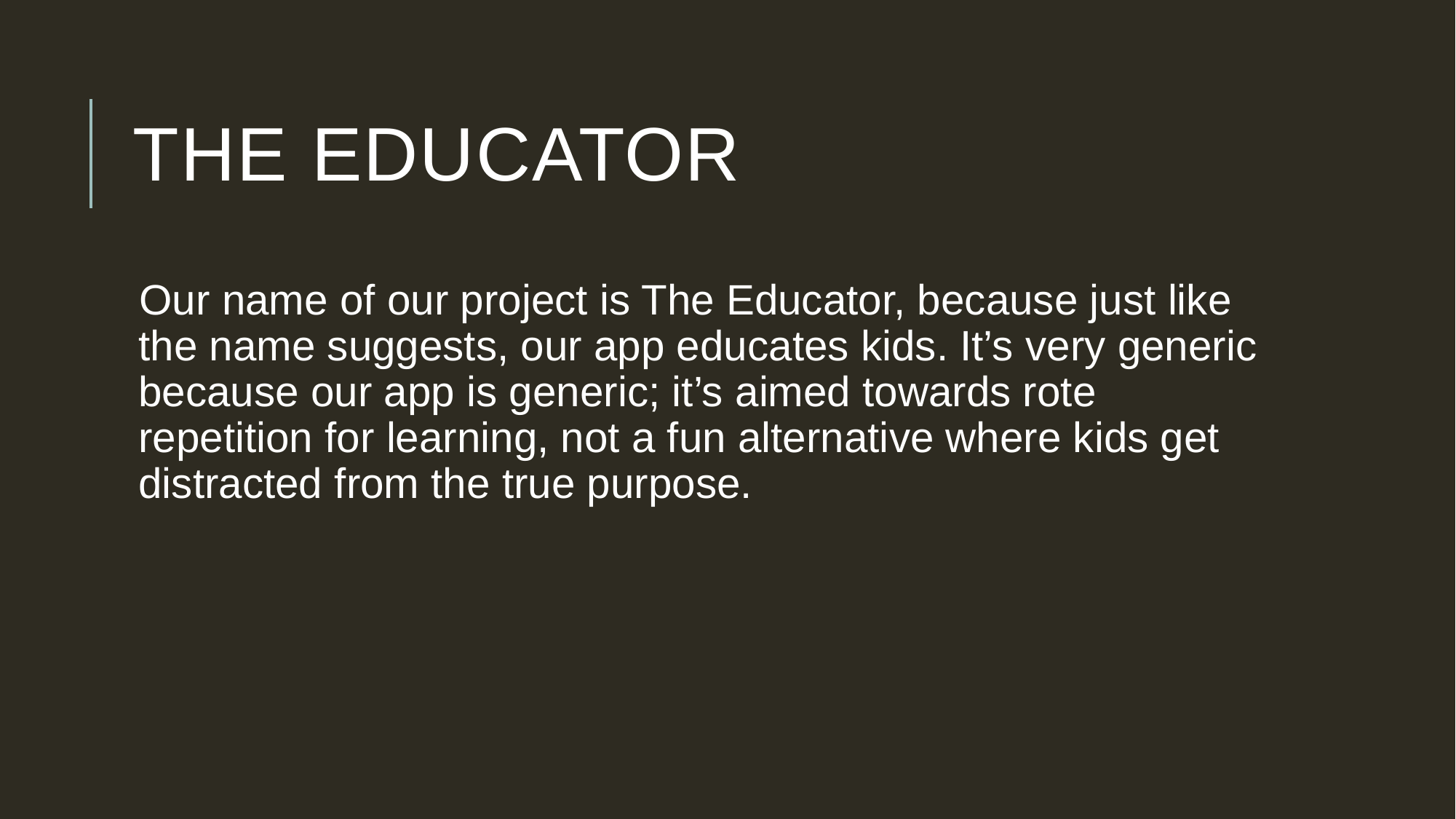

# The educator
Our name of our project is The Educator, because just like the name suggests, our app educates kids. It’s very generic because our app is generic; it’s aimed towards rote repetition for learning, not a fun alternative where kids get distracted from the true purpose.